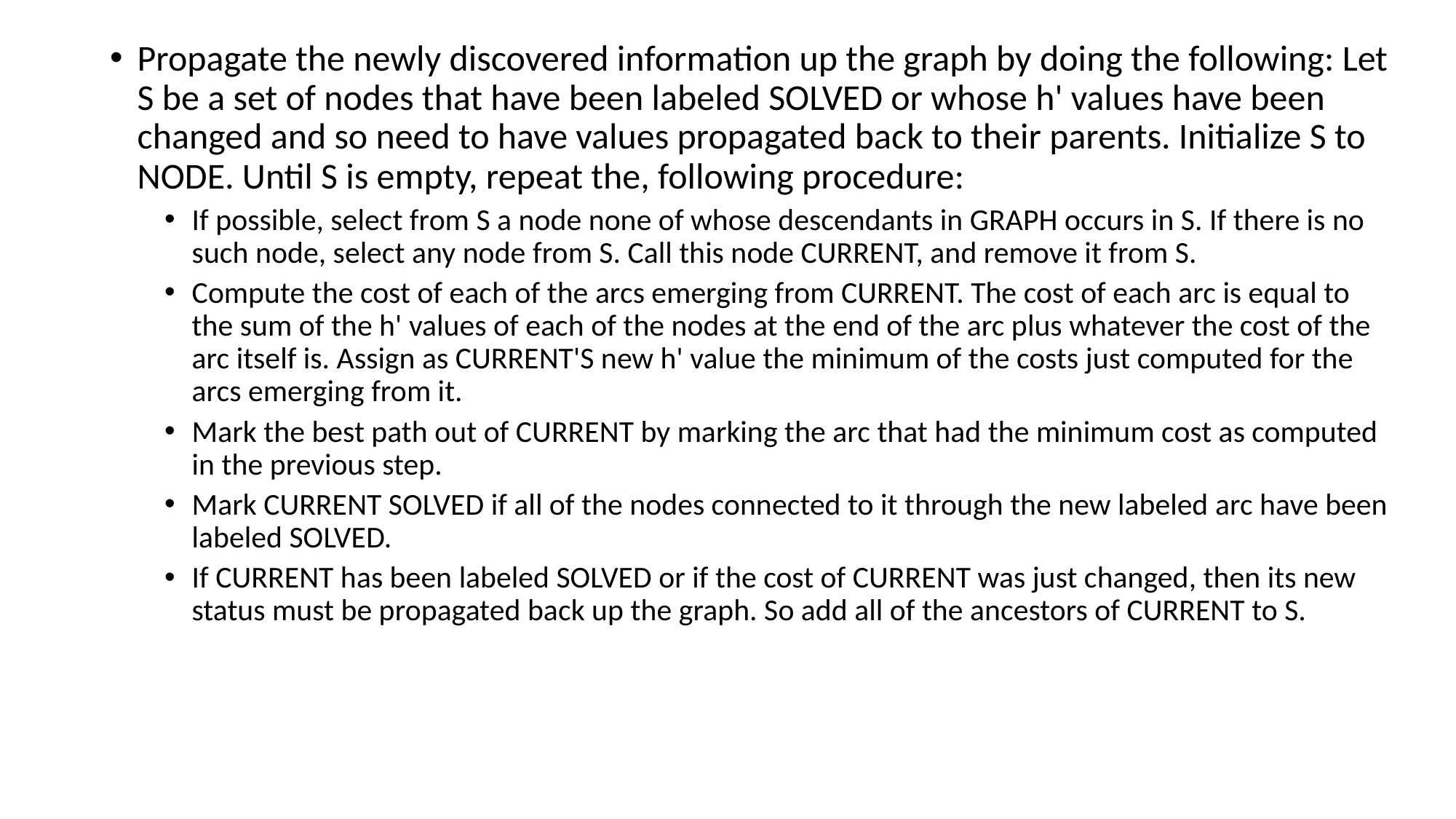

Propagate the newly discovered information up the graph by doing the following: Let S be a set of nodes that have been labeled SOLVED or whose h' values have been changed and so need to have values propagated back to their parents. Initialize S to NODE. Until S is empty, repeat the, following procedure:
If possible, select from S a node none of whose descendants in GRAPH occurs in S. If there is no such node, select any node from S. Call this node CURRENT, and remove it from S.
Compute the cost of each of the arcs emerging from CURRENT. The cost of each arc is equal to the sum of the h' values of each of the nodes at the end of the arc plus whatever the cost of the arc itself is. Assign as CURRENT'S new h' value the minimum of the costs just computed for the arcs emerging from it.
Mark the best path out of CURRENT by marking the arc that had the minimum cost as computed in the previous step.
Mark CURRENT SOLVED if all of the nodes connected to it through the new labeled arc have been labeled SOLVED.
If CURRENT has been labeled SOLVED or if the cost of CURRENT was just changed, then its new status must be propagated back up the graph. So add all of the ancestors of CURRENT to S.